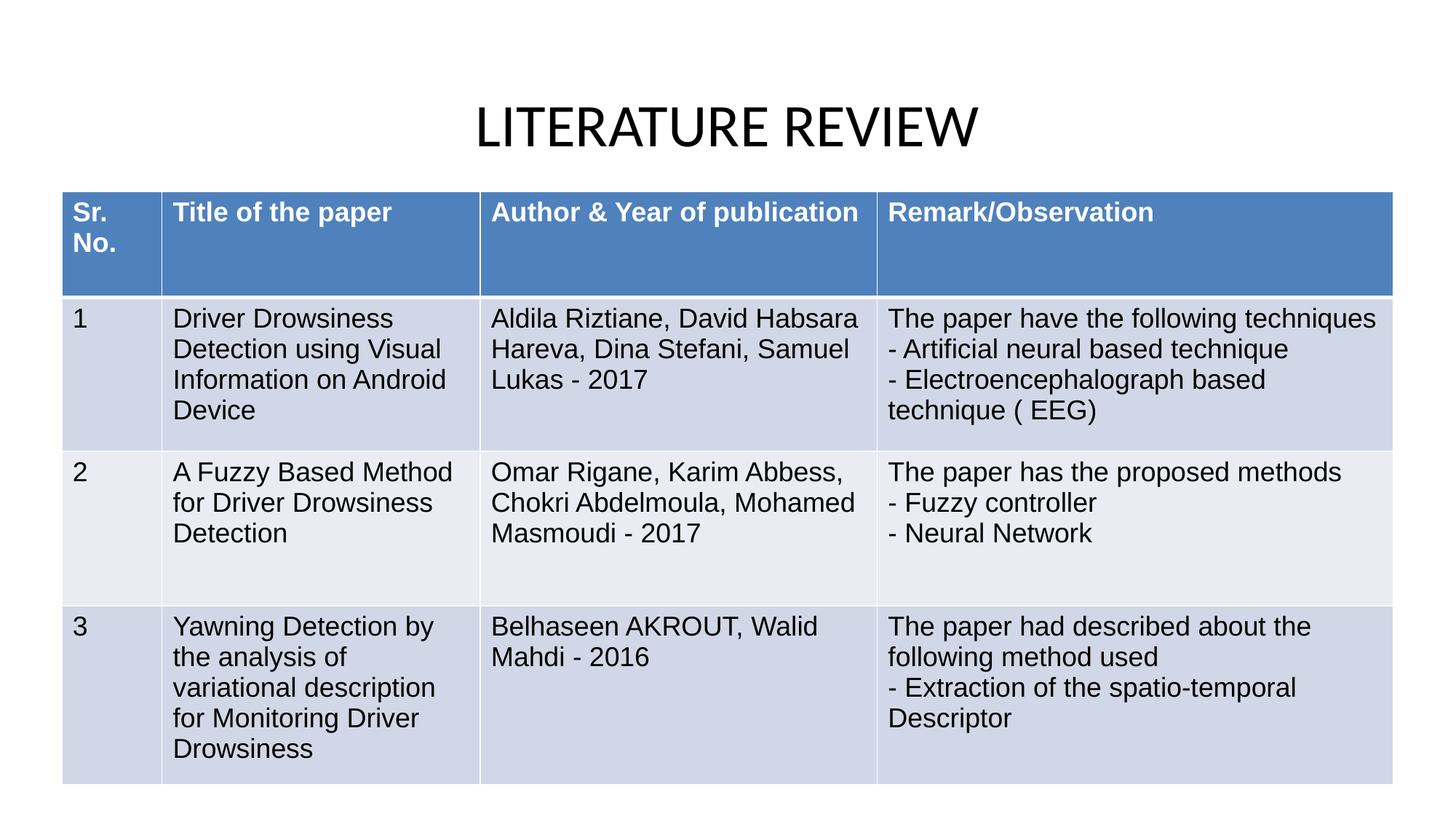

# LITERATURE REVIEW

| Sr. No. | Title of the paper | Author & Year of publication | Remark/Observation |
| --- | --- | --- | --- |
| 1 | Driver Drowsiness Detection using Visual Information on Android Device | Aldila Riztiane, David Habsara Hareva, Dina Stefani, Samuel Lukas - 2017 | The paper have the following techniques - Artificial neural based technique - Electroencephalograph based technique ( EEG) |
| 2 | A Fuzzy Based Method for Driver Drowsiness Detection | Omar Rigane, Karim Abbess, Chokri Abdelmoula, Mohamed Masmoudi - 2017 | The paper has the proposed methods - Fuzzy controller - Neural Network |
| 3 | Yawning Detection by the analysis of variational description for Monitoring Driver Drowsiness | Belhaseen AKROUT, Walid Mahdi - 2016 | The paper had described about the following method used - Extraction of the spatio-temporal Descriptor |